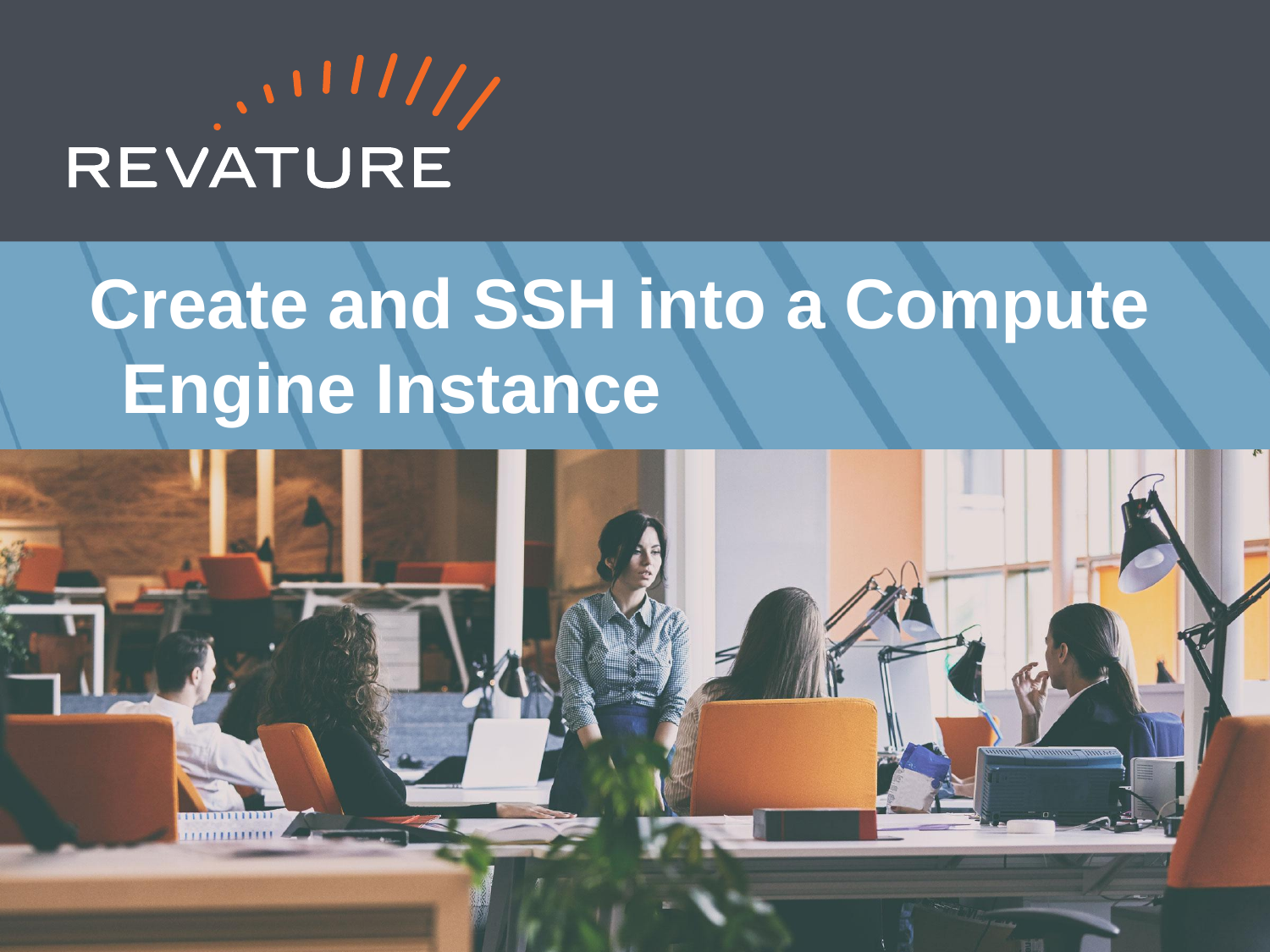

Create and SSH into a Compute Engine Instance